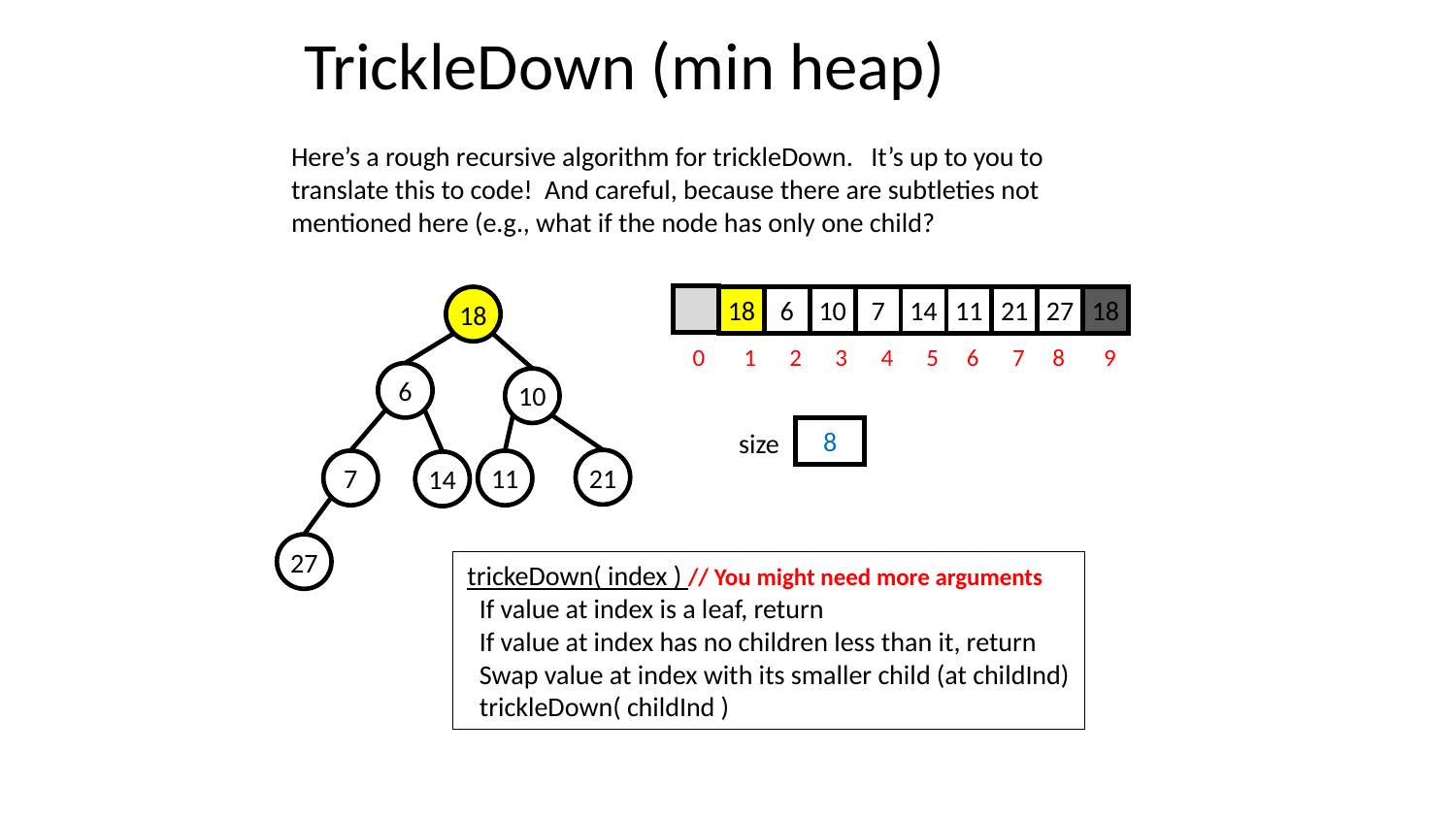

# TrickleDown (min heap)
Here’s a rough recursive algorithm for trickleDown.   It’s up to you to translate this to code!  And careful, because there are subtleties not mentioned here (e.g., what if the node has only one child?

6
18
27
7
14
11
21
18
10
18
0       1      2      3      4      5     6      7     8       9
6
10
8
size
21
7
11
14
27
trickeDown( index ) // You might need more arguments
  If value at index is a leaf, return
  If value at index has no children less than it, return
  Swap value at index with its smaller child (at childInd)
  trickleDown( childInd )